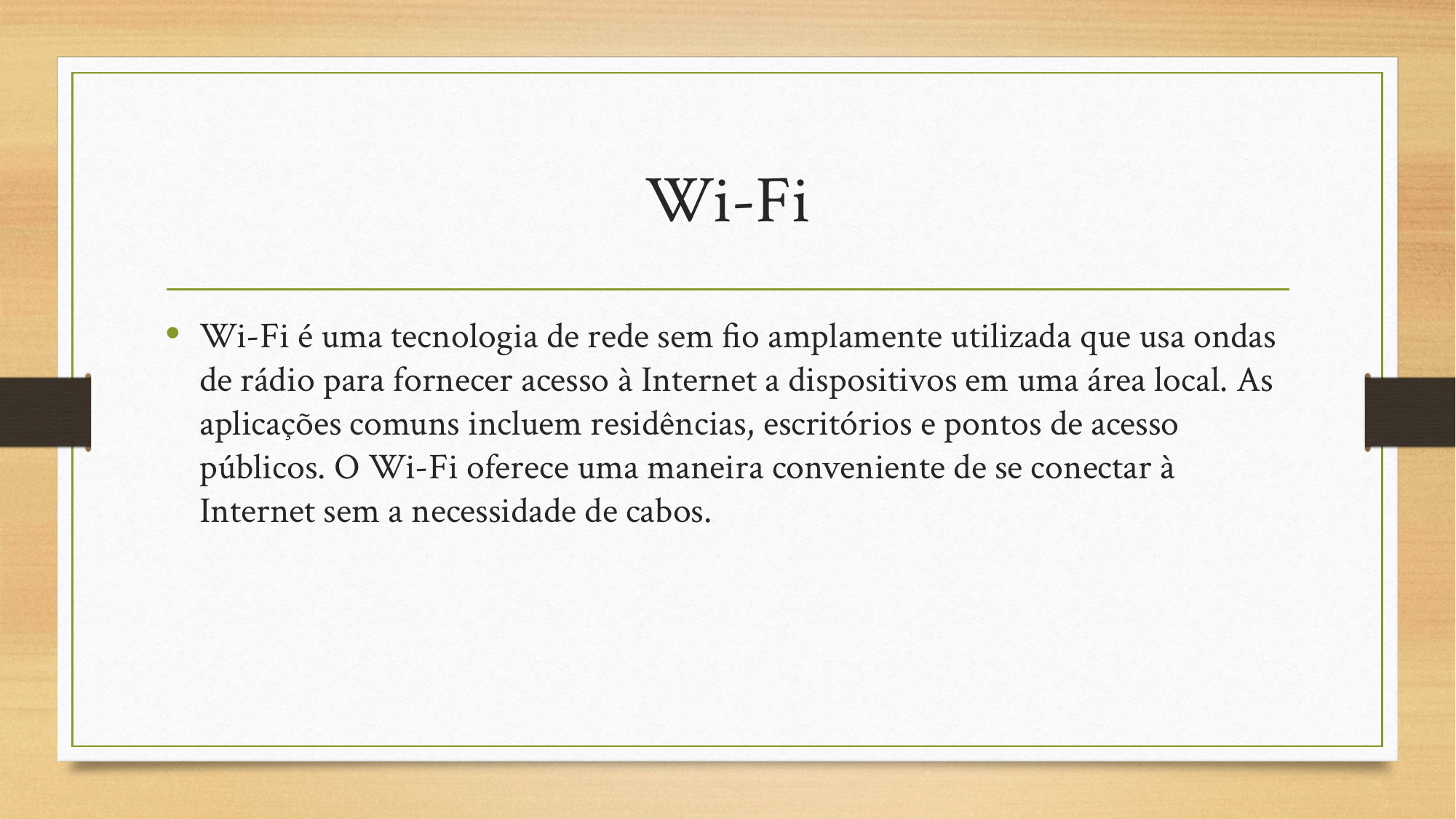

# Wi-Fi
Wi-Fi é uma tecnologia de rede sem fio amplamente utilizada que usa ondas de rádio para fornecer acesso à Internet a dispositivos em uma área local. As aplicações comuns incluem residências, escritórios e pontos de acesso públicos. O Wi-Fi oferece uma maneira conveniente de se conectar à Internet sem a necessidade de cabos.